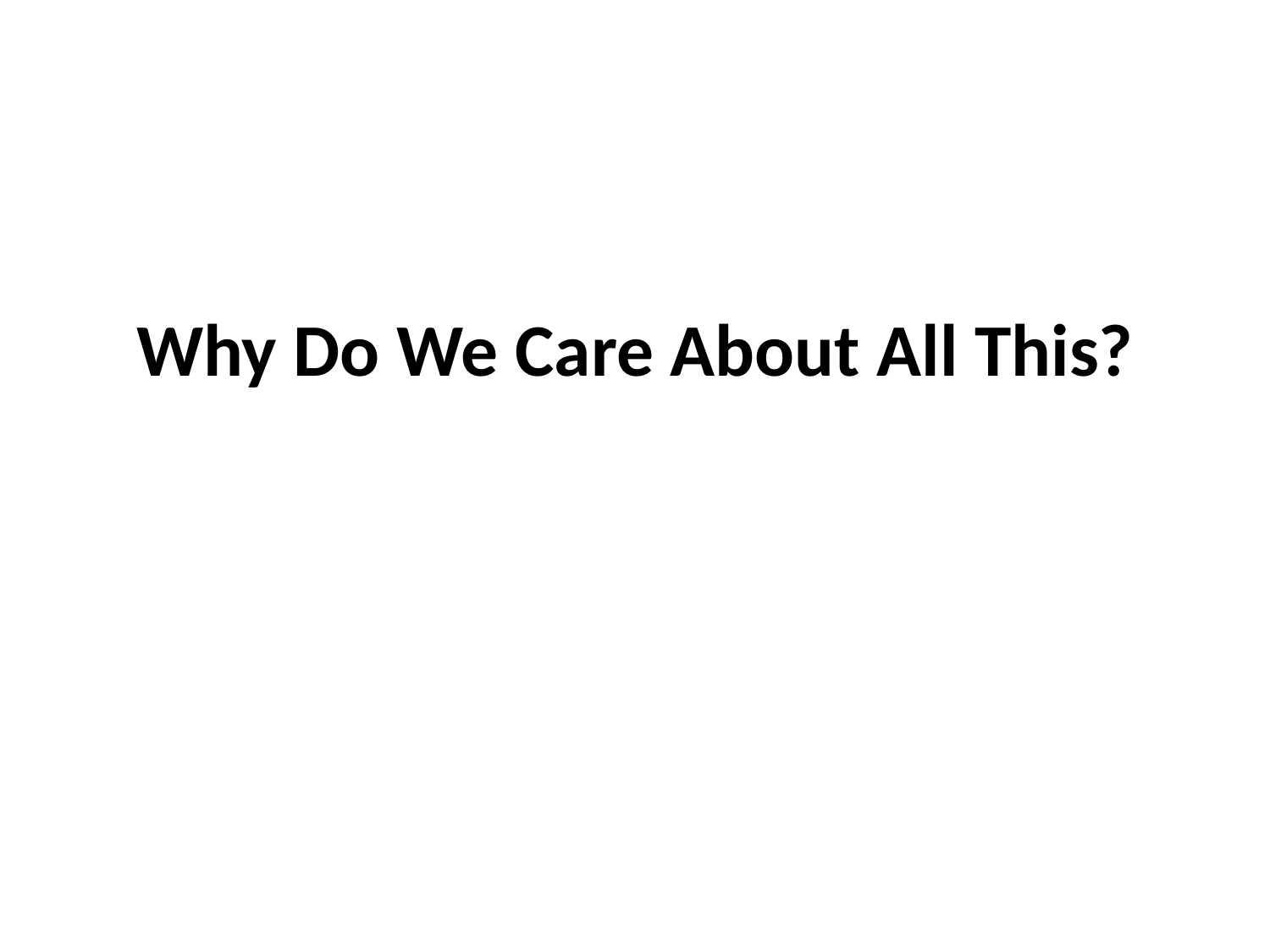

# Why Do We Care About All This?